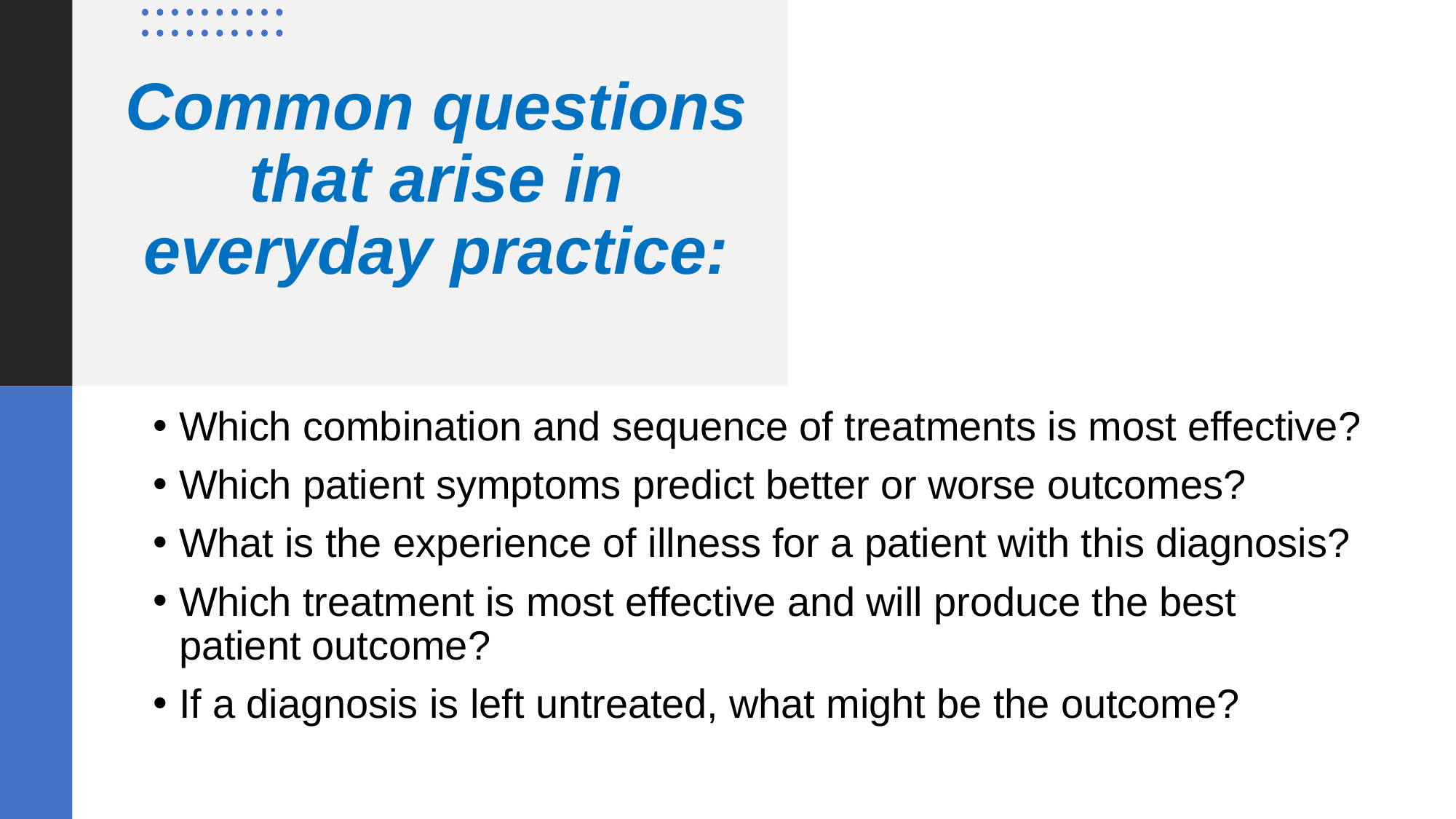

# Common questions that arise in everyday practice:

Which combination and sequence of treatments is most effective?
Which patient symptoms predict better or worse outcomes?
What is the experience of illness for a patient with this diagnosis?
Which treatment is most effective and will produce the best patient outcome?
If a diagnosis is left untreated, what might be the outcome?

Created by Tayo Alebiosu